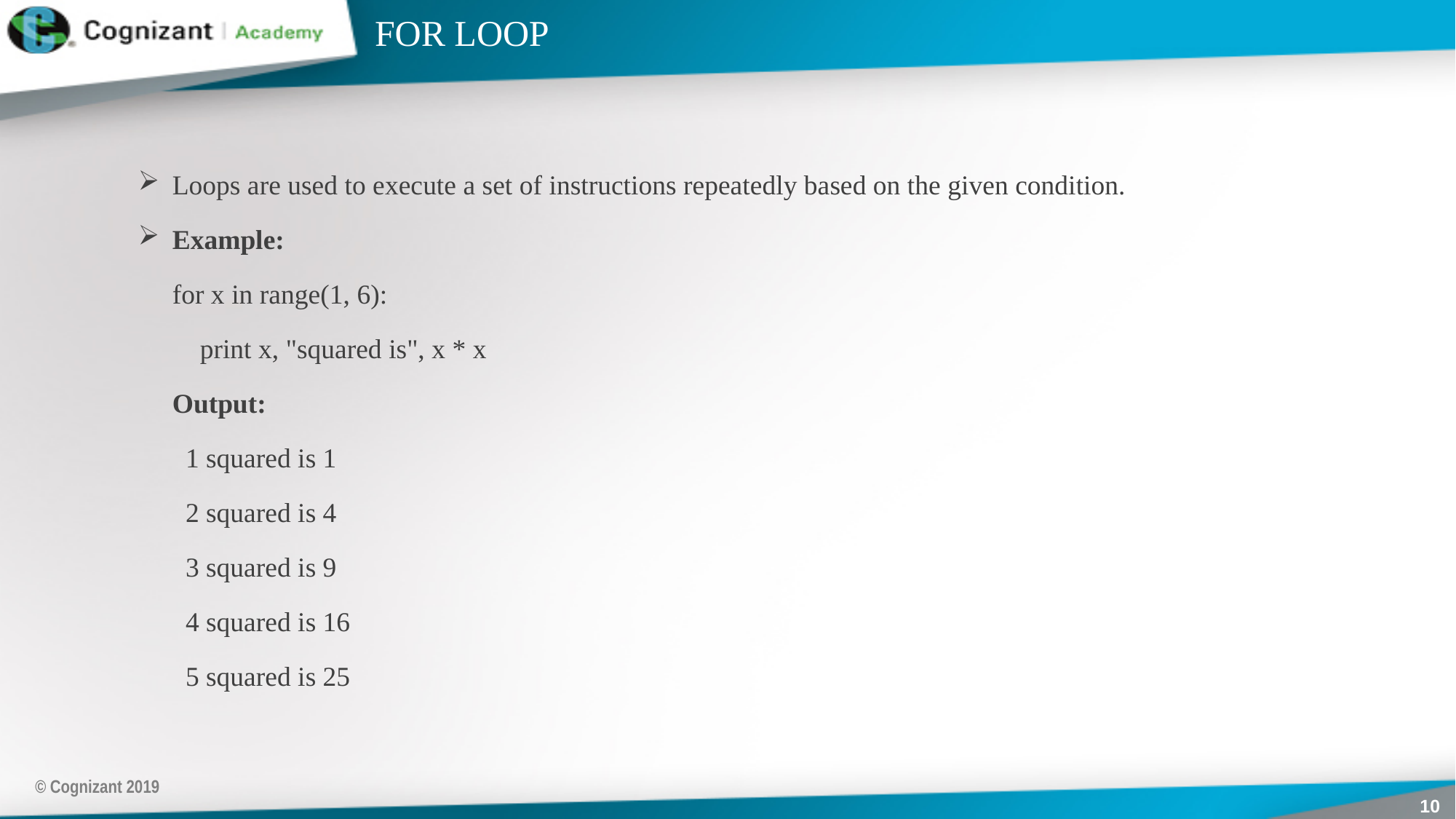

# FOR LOOP
Loops are used to execute a set of instructions repeatedly based on the given condition.
Example:
	for x in range(1, 6):
	    print x, "squared is", x * x
	Output:
	1 squared is 1
	2 squared is 4
	3 squared is 9
	4 squared is 16
	5 squared is 25

© Cognizant 2019
10